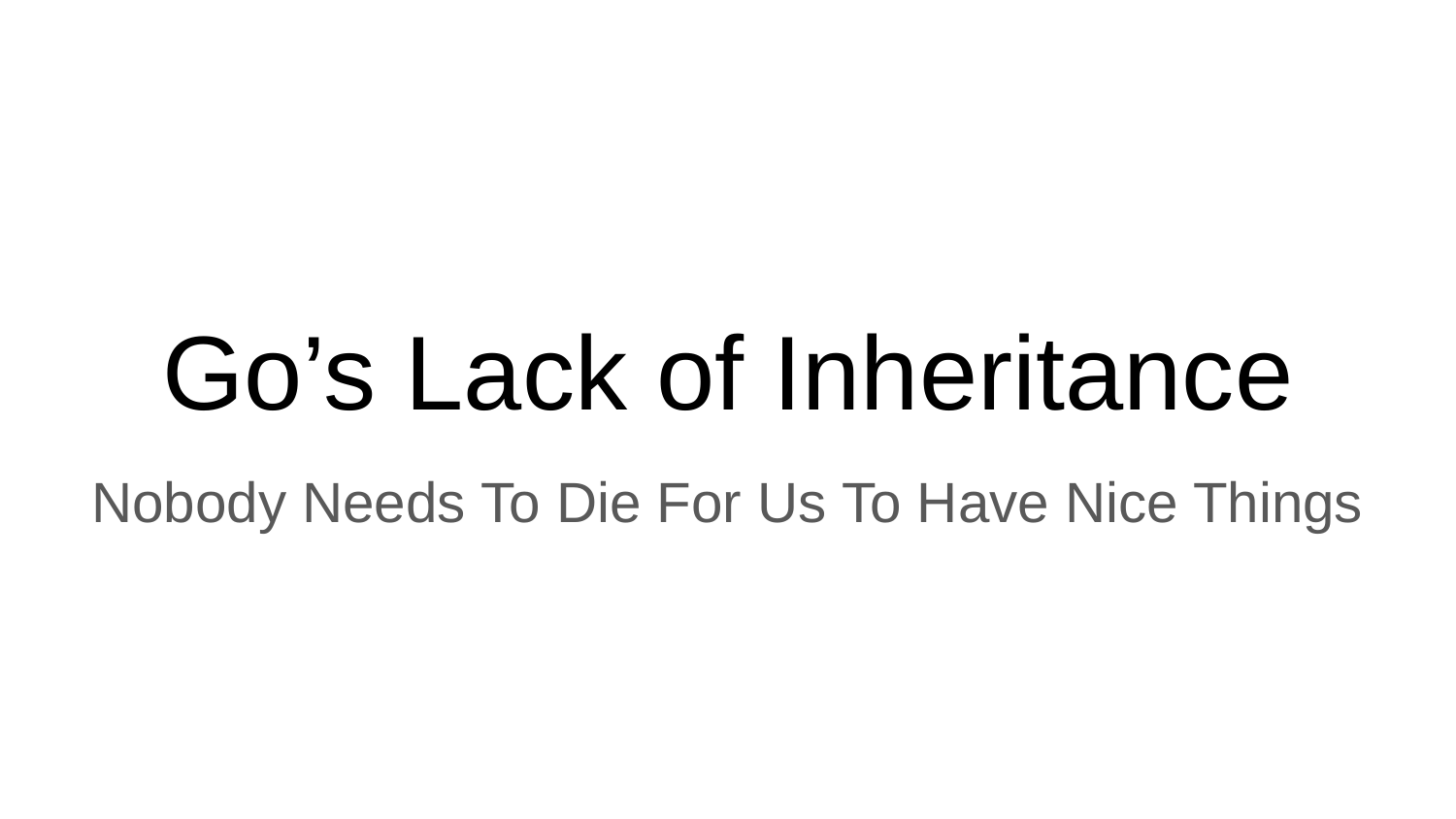

# Go’s Lack of Inheritance
Nobody Needs To Die For Us To Have Nice Things